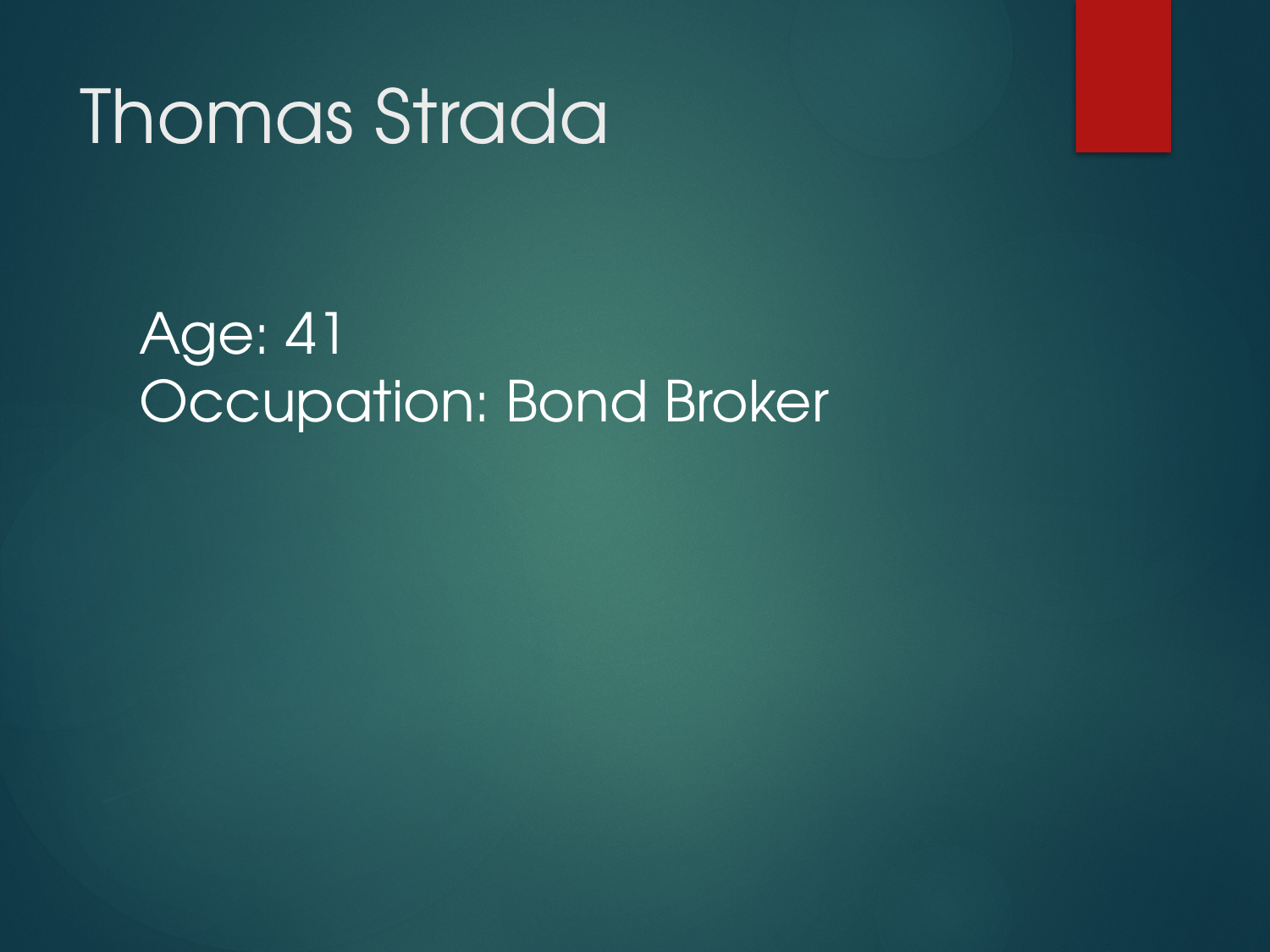

# Thomas Strada

Age: 41
Occupation: Bond Broker